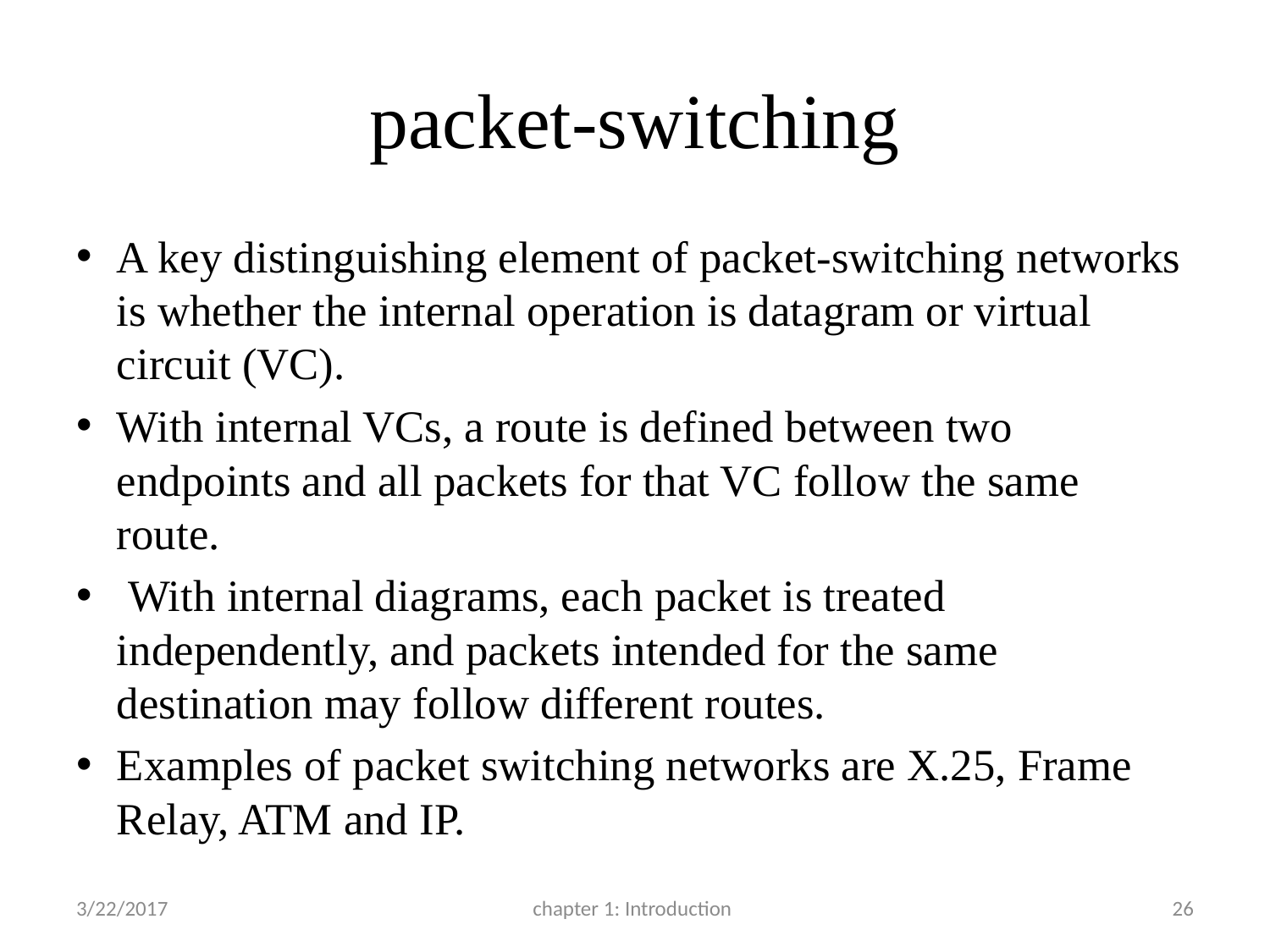

# packet-switching
A key distinguishing element of packet-switching networks is whether the internal operation is datagram or virtual circuit (VC).
With internal VCs, a route is defined between two endpoints and all packets for that VC follow the same route.
 With internal diagrams, each packet is treated independently, and packets intended for the same destination may follow different routes.
Examples of packet switching networks are X.25, Frame Relay, ATM and IP.

3/22/2017
chapter 1: Introduction
26